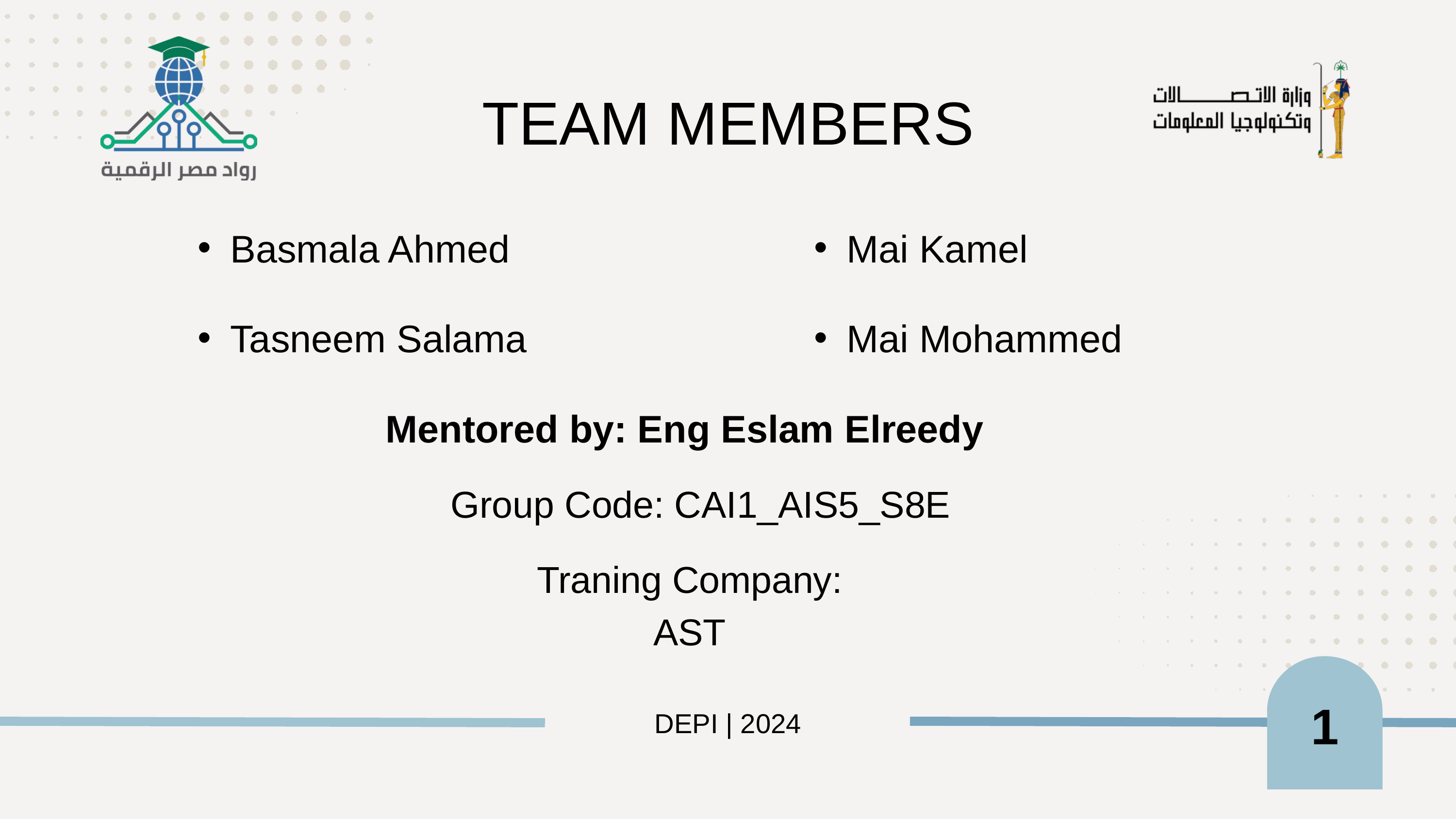

TEAM MEMBERS
Basmala Ahmed
Mai Kamel
Tasneem Salama
Mai Mohammed
Mentored by: Eng Eslam Elreedy
Group Code: CAI1_AIS5_S8E

Traning Company: AST

1
DEPI | 2024